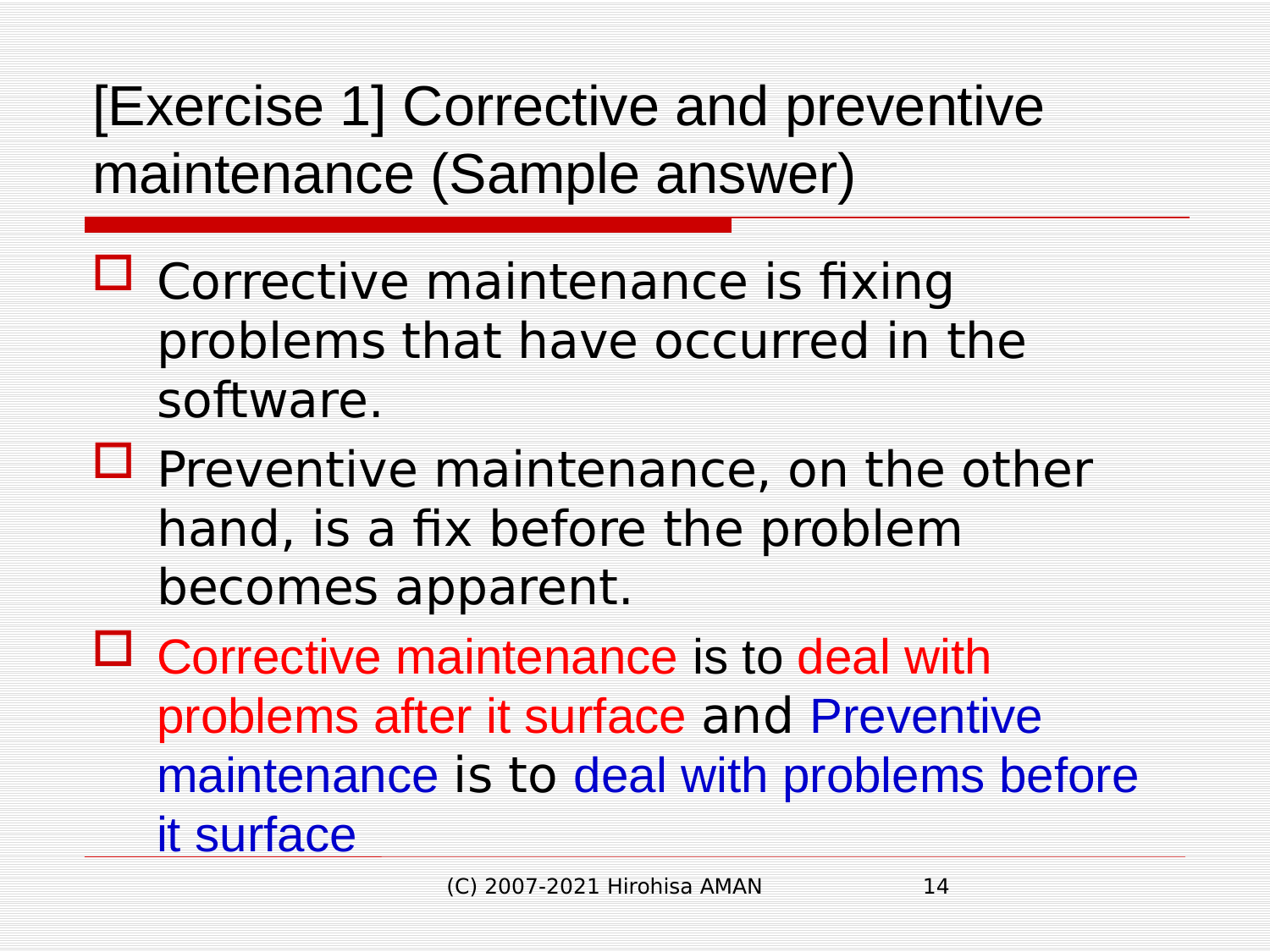

# [Exercise 1] Corrective and preventive maintenance (Sample answer)
Corrective maintenance is fixing problems that have occurred in the software.
Preventive maintenance, on the other hand, is a fix before the problem becomes apparent.
Corrective maintenance is to deal with problems after it surface and Preventive maintenance is to deal with problems before it surface
(C) 2007-2021 Hirohisa AMAN
14